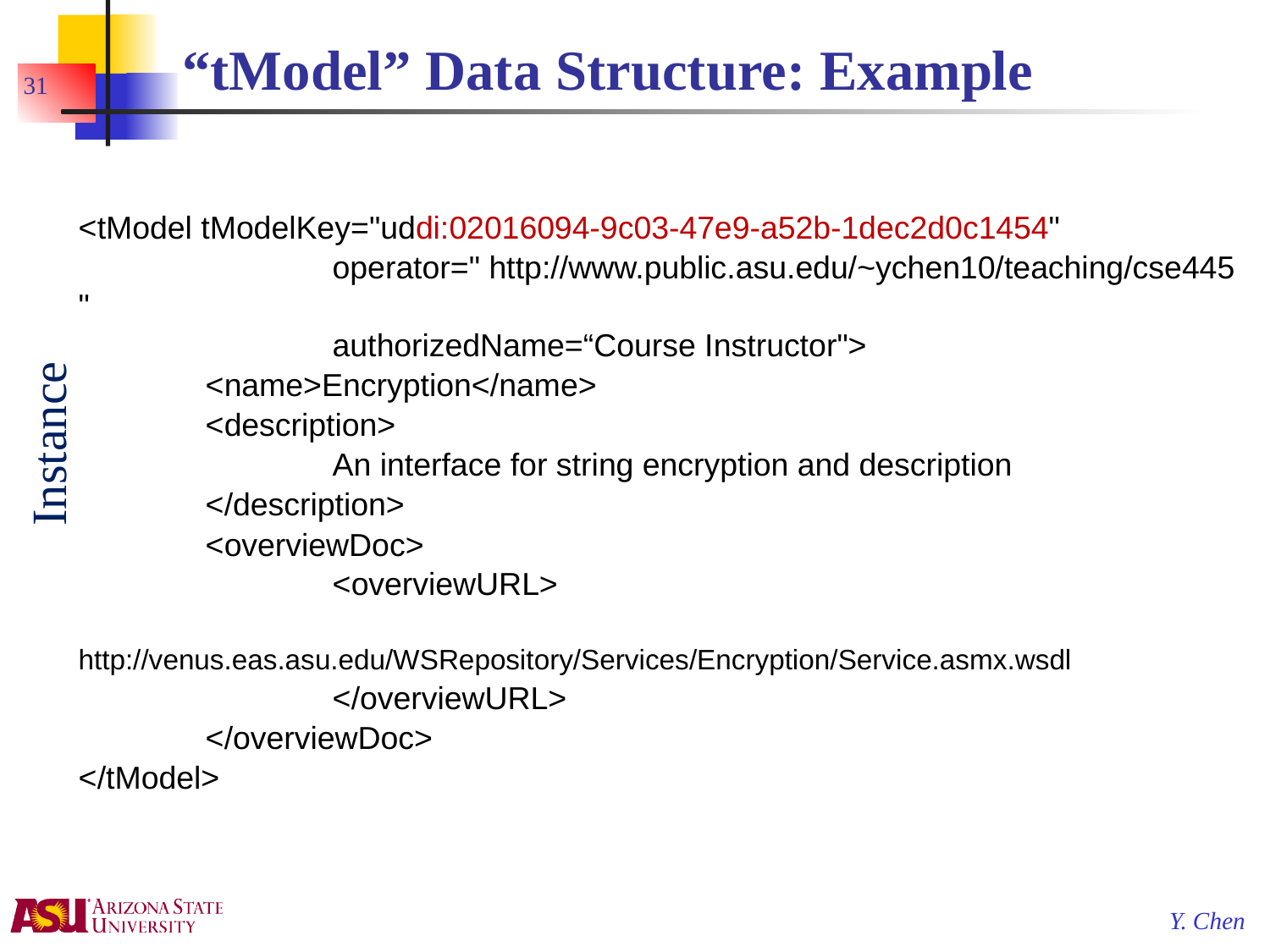

# “tModel” Data Structure: Example
31

<tModel tModelKey="uddi:02016094-9c03-47e9-a52b-1dec2d0c1454"
		operator=" http://www.public.asu.edu/~ychen10/teaching/cse445 "
		authorizedName=“Course Instructor">
	<name>Encryption</name>
	<description>
		An interface for string encryption and description
	</description>
	<overviewDoc>
		<overviewURL>
	 	    http://venus.eas.asu.edu/WSRepository/Services/Encryption/Service.asmx.wsdl
		</overviewURL>
	</overviewDoc>
</tModel>
Instance